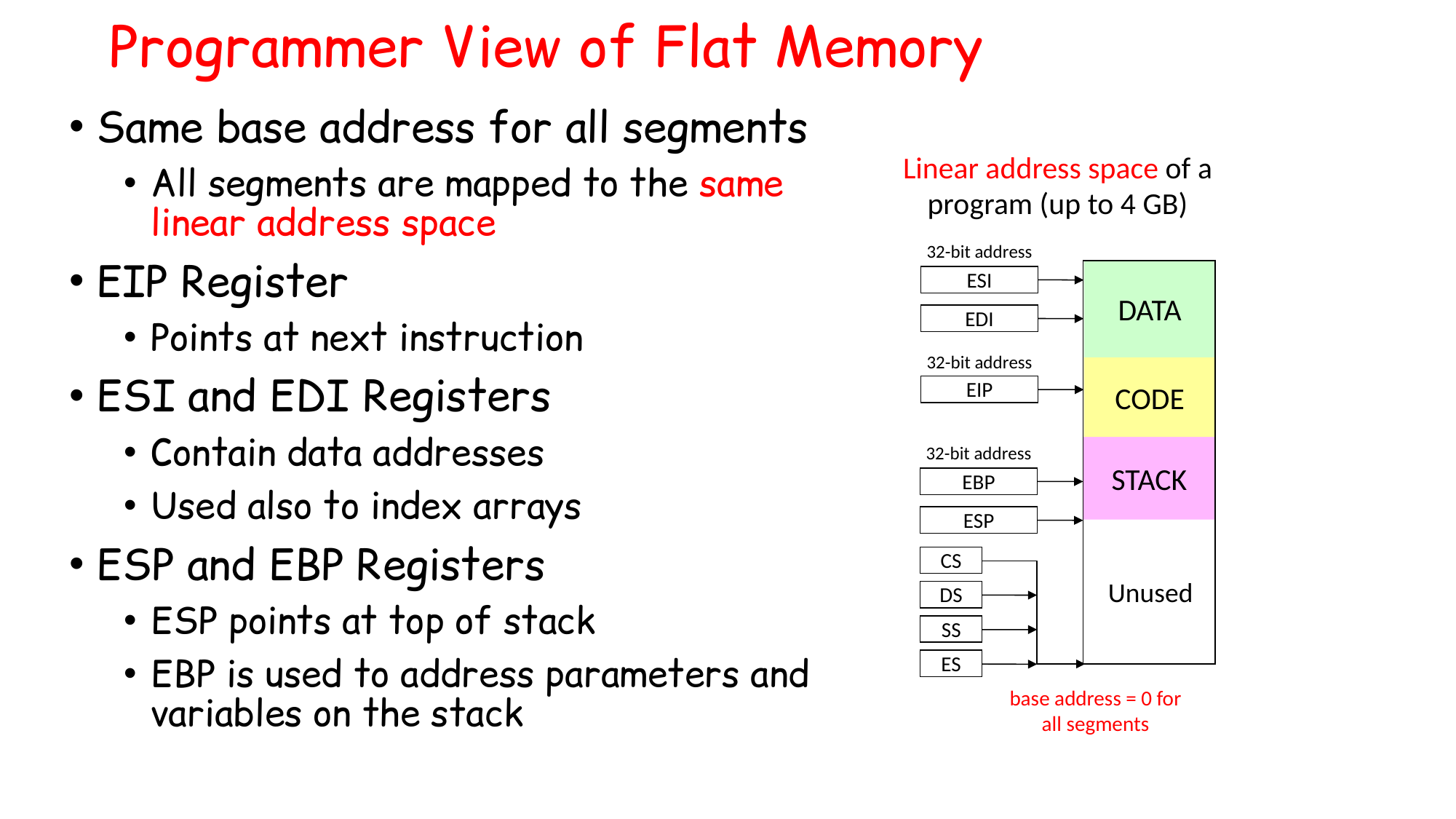

# Programmer View of Flat Memory
Same base address for all segments
All segments are mapped to the same linear address space
EIP Register
Points at next instruction
ESI and EDI Registers
Contain data addresses
Used also to index arrays
ESP and EBP Registers
ESP points at top of stack
EBP is used to address parameters and variables on the stack
Linear address space of a program (up to 4 GB)
32-bit address
DATA

ESI

EDI

32-bit address
CODE
EIP

STACK
32-bit address
EBP

ESP
Unused

CS

DS

SS

ES

base address = 0 for all segments